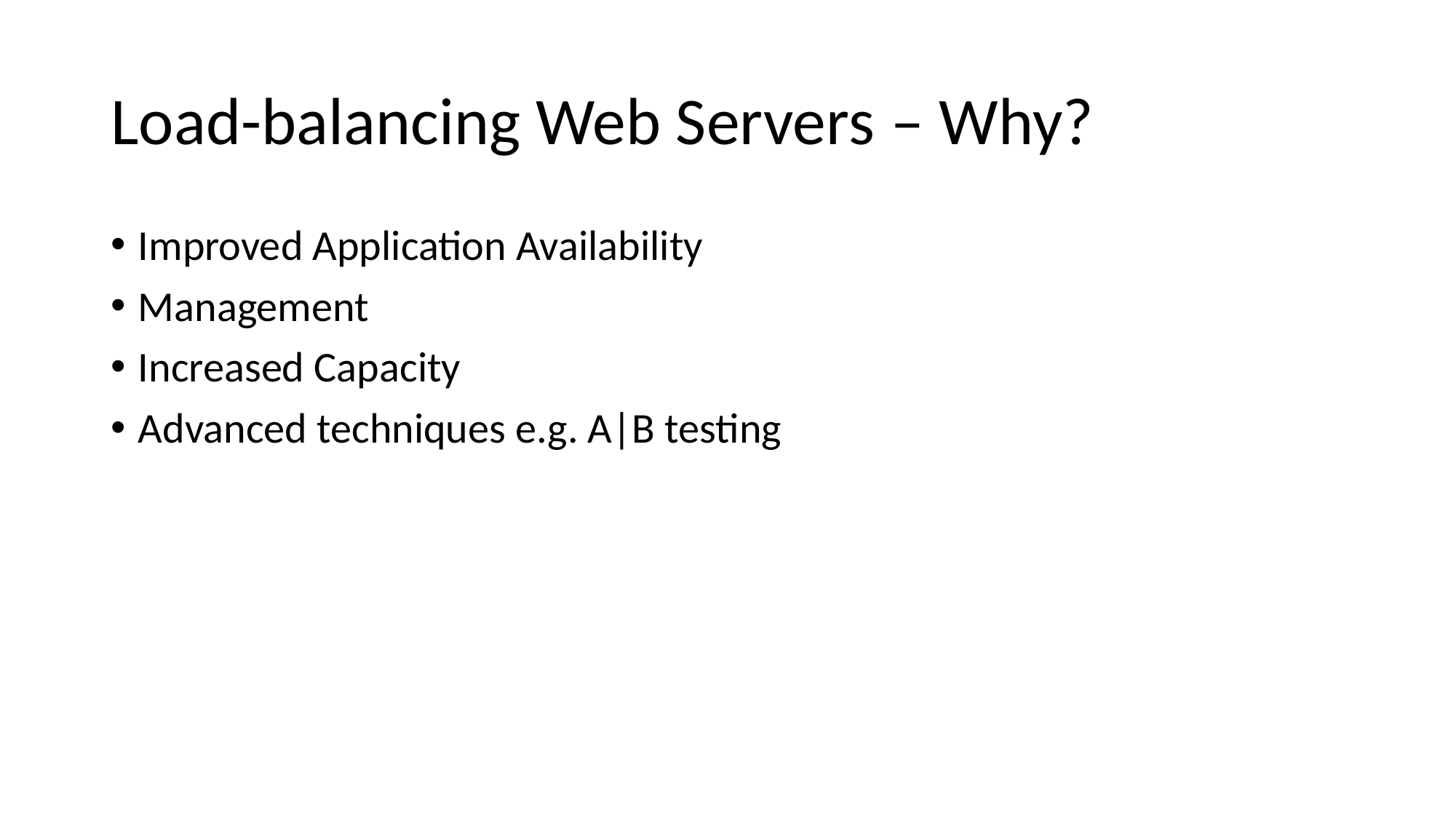

# Load-balancing Web Servers – Why?
Improved Application Availability
Management
Increased Capacity
Advanced techniques e.g. A|B testing